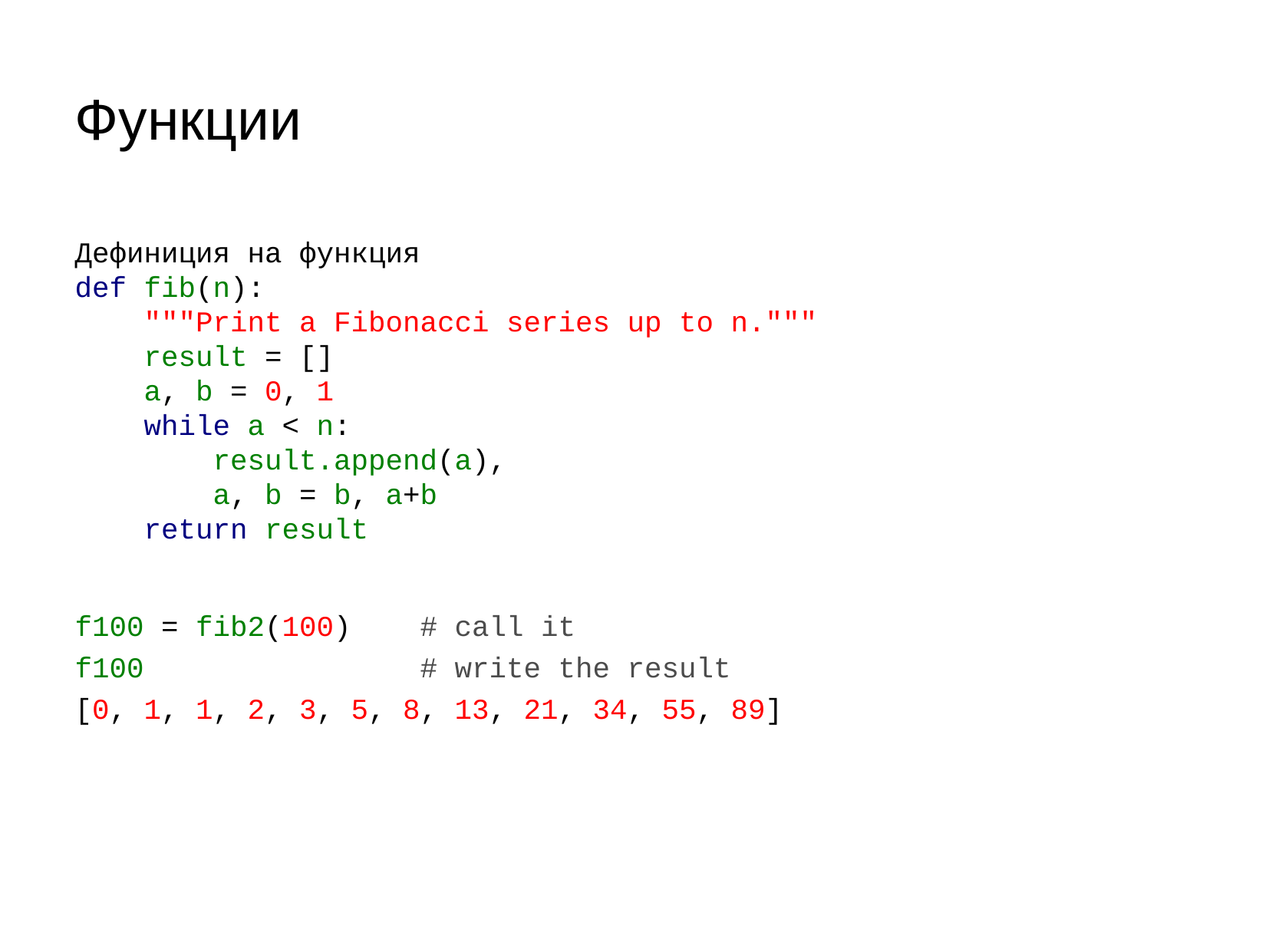

# Функции
Дефиниция на функция
def fib(n):
    """Print a Fibonacci series up to n."""
    result = []
    a, b = 0, 1
    while a < n:
        result.append(a),
        a, b = b, a+b
    return result

f100 = fib2(100)    # call it
f100                # write the result
[0, 1, 1, 2, 3, 5, 8, 13, 21, 34, 55, 89]